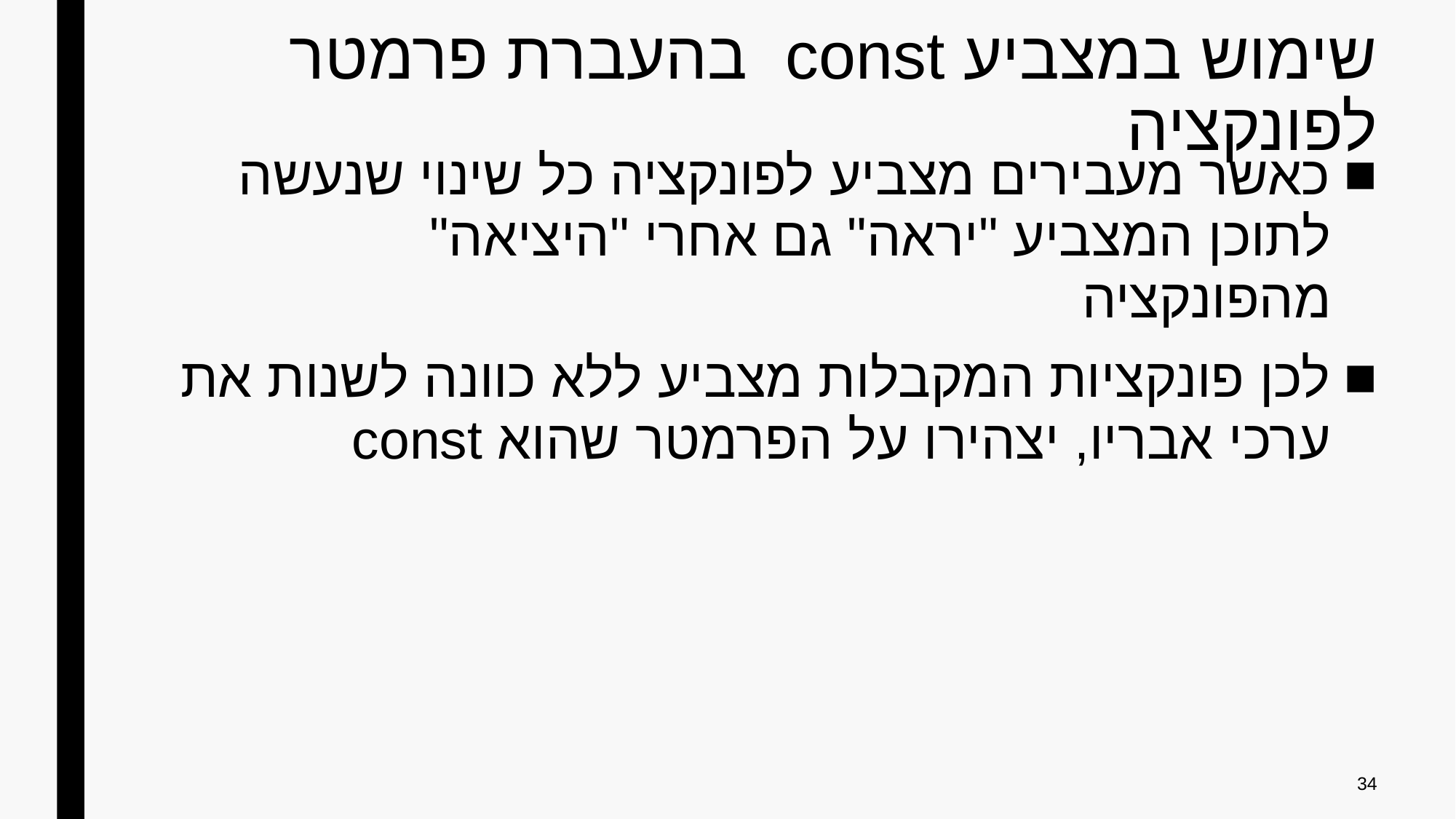

# שימוש במצביע const  בהעברת פרמטר לפונקציה
כאשר מעבירים מצביע לפונקציה כל שינוי שנעשה לתוכן המצביע "יראה" גם אחרי "היציאה" מהפונקציה
לכן פונקציות המקבלות מצביע ללא כוונה לשנות את ערכי אבריו, יצהירו על הפרמטר שהוא const
34